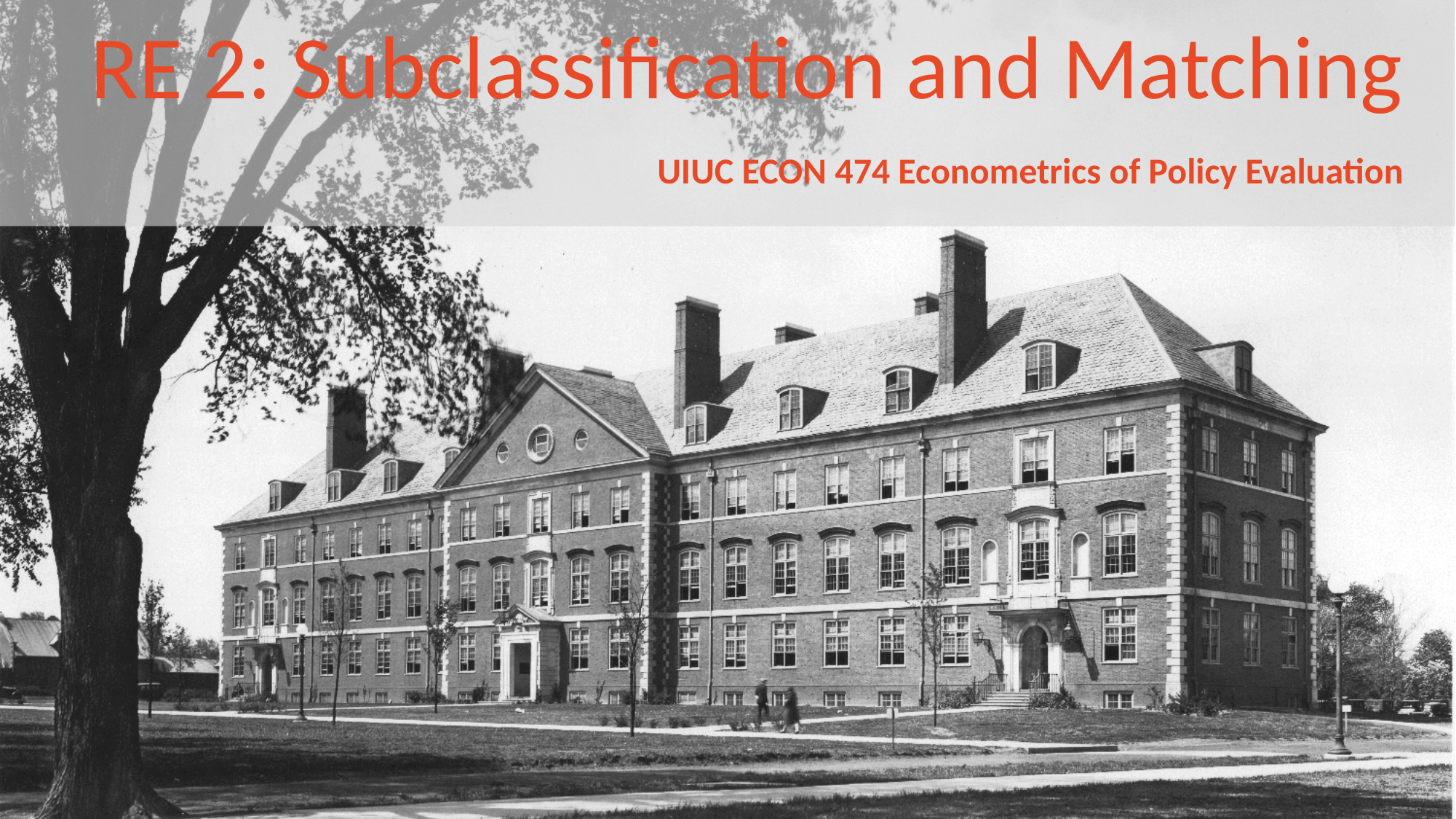

# RE 2: Subclassification and Matching
UIUC ECON 474 Econometrics of Policy Evaluation